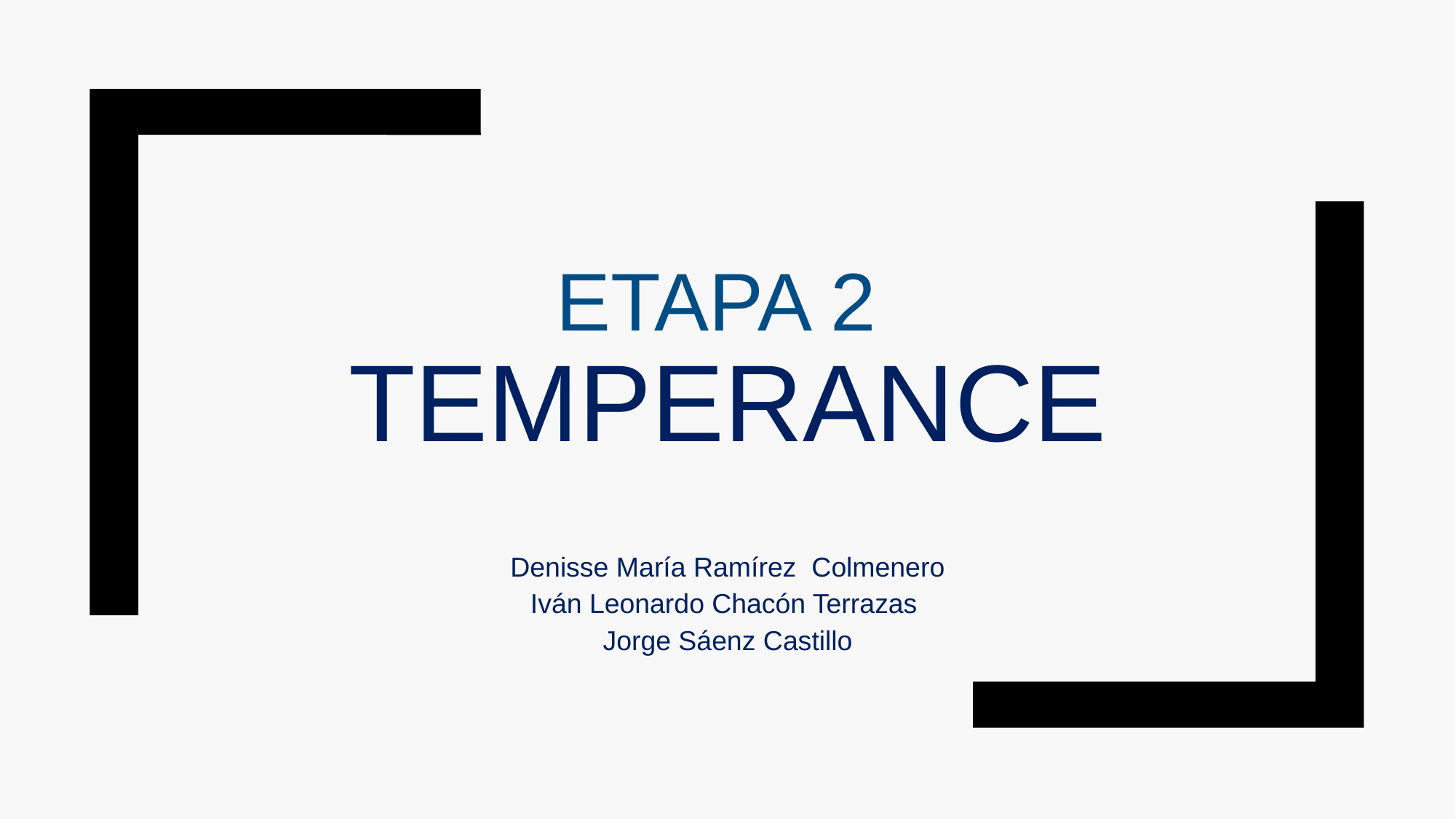

# Etapa 2 Temperance
Denisse María Ramírez  Colmenero
Iván Leonardo Chacón Terrazas
Jorge Sáenz Castillo